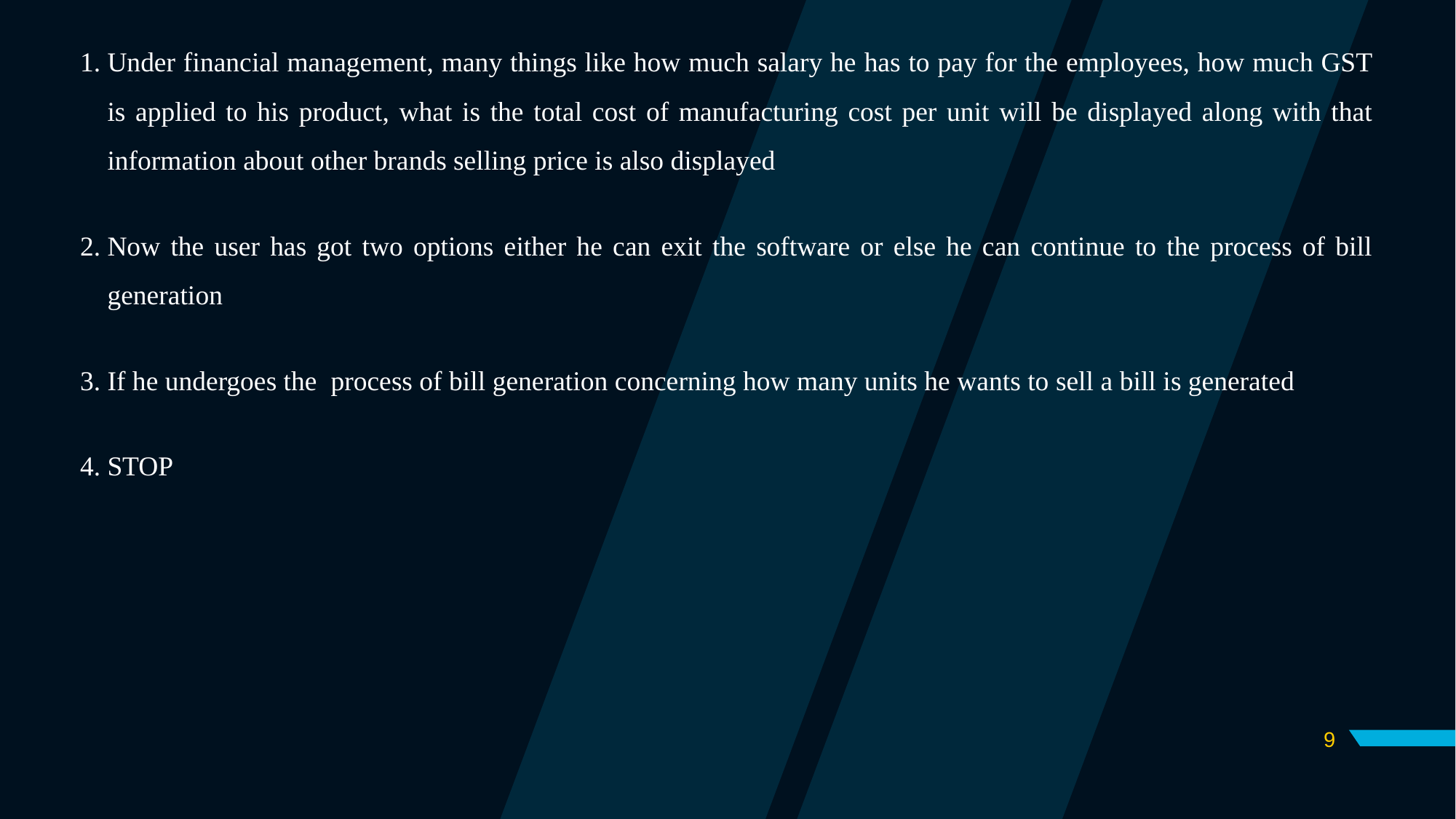

Under financial management, many things like how much salary he has to pay for the employees, how much GST is applied to his product, what is the total cost of manufacturing cost per unit will be displayed along with that information about other brands selling price is also displayed
Now the user has got two options either he can exit the software or else he can continue to the process of bill generation
If he undergoes the  process of bill generation concerning how many units he wants to sell a bill is generated
STOP
9